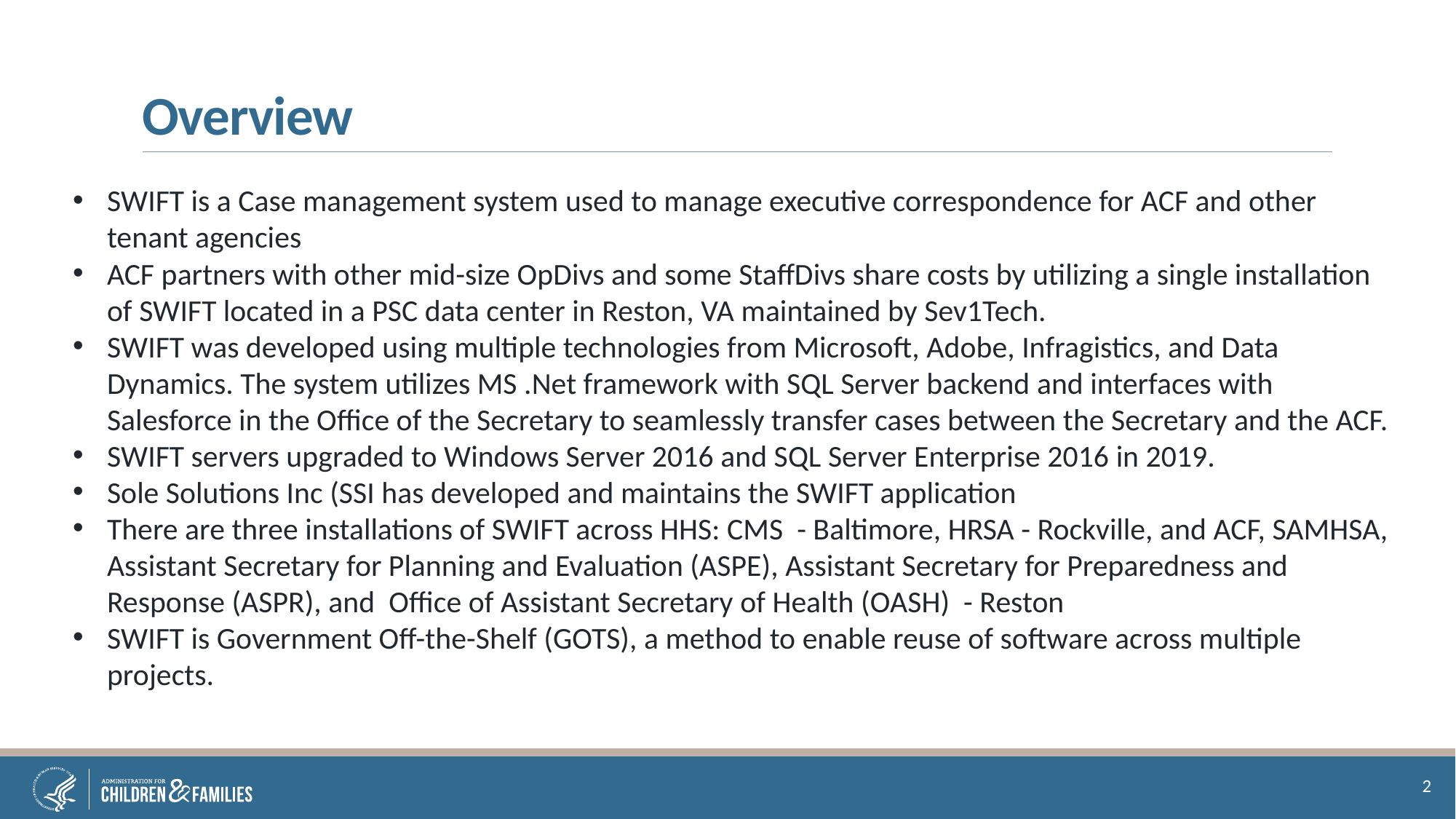

# Overview

SWIFT is a Case management system used to manage executive correspondence for ACF and other tenant agencies
ACF partners with other mid-size OpDivs and some StaffDivs share costs by utilizing a single installation of SWIFT located in a PSC data center in Reston, VA maintained by Sev1Tech.
SWIFT was developed using multiple technologies from Microsoft, Adobe, Infragistics, and Data Dynamics. The system utilizes MS .Net framework with SQL Server backend and interfaces with Salesforce in the Office of the Secretary to seamlessly transfer cases between the Secretary and the ACF.
SWIFT servers upgraded to Windows Server 2016 and SQL Server Enterprise 2016 in 2019.
Sole Solutions Inc (SSI has developed and maintains the SWIFT application
There are three installations of SWIFT across HHS: CMS  - Baltimore, HRSA - Rockville, and ACF, SAMHSA, Assistant Secretary for Planning and Evaluation (ASPE), Assistant Secretary for Preparedness and Response (ASPR), and  Office of Assistant Secretary of Health (OASH)  - Reston
SWIFT is Government Off-the-Shelf (GOTS), a method to enable reuse of software across multiple projects.
2